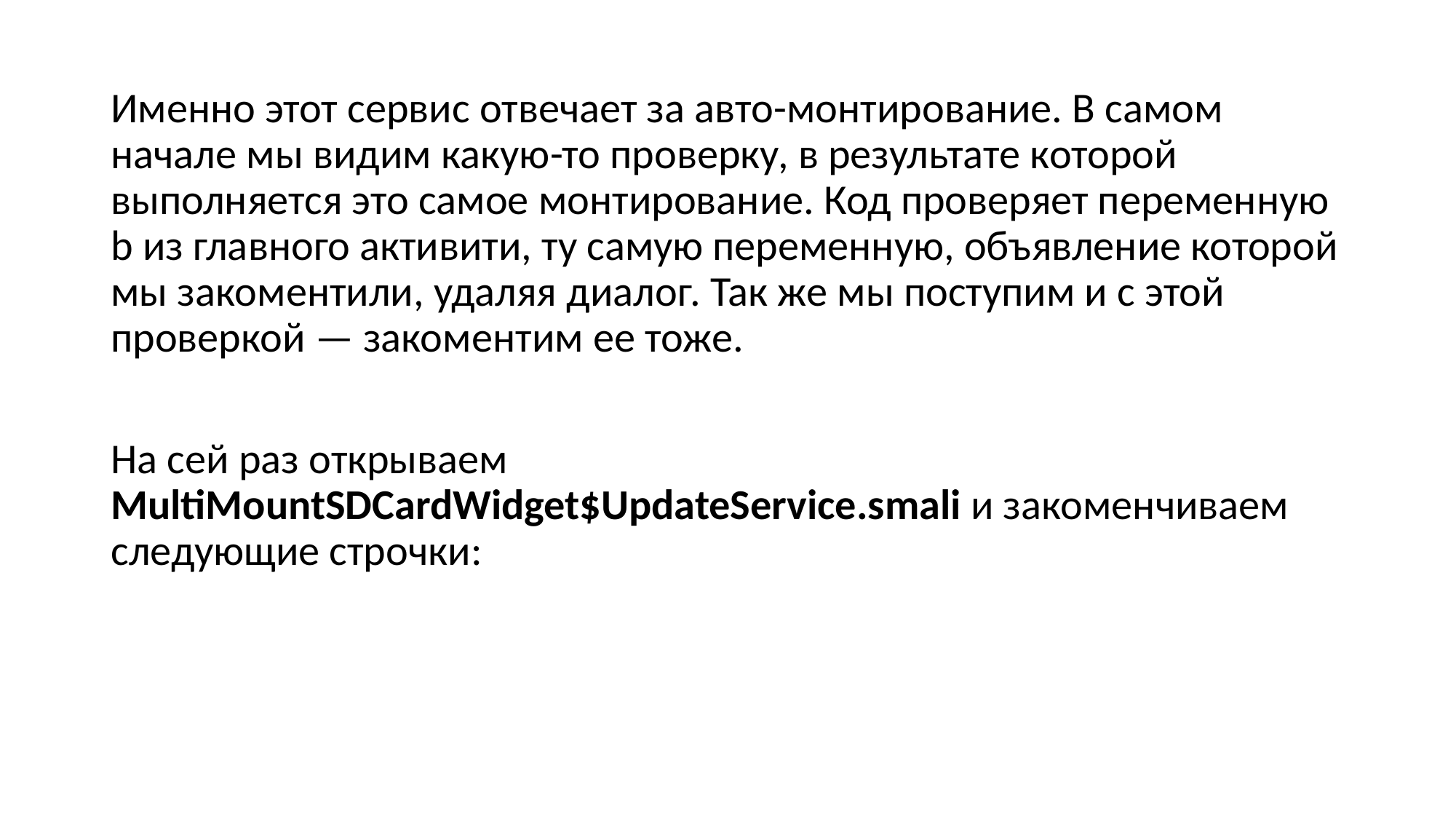

Именно этот сервис отвечает за авто-монтирование. В самом начале мы видим какую-то проверку, в результате которой выполняется это самое монтирование. Код проверяет переменную b из главного активити, ту самую переменную, объявление которой мы закоментили, удаляя диалог. Так же мы поступим и с этой проверкой — закоментим ее тоже.

На сей раз открываем MultiMountSDCardWidget$UpdateService.smali и закоменчиваем следующие строчки: